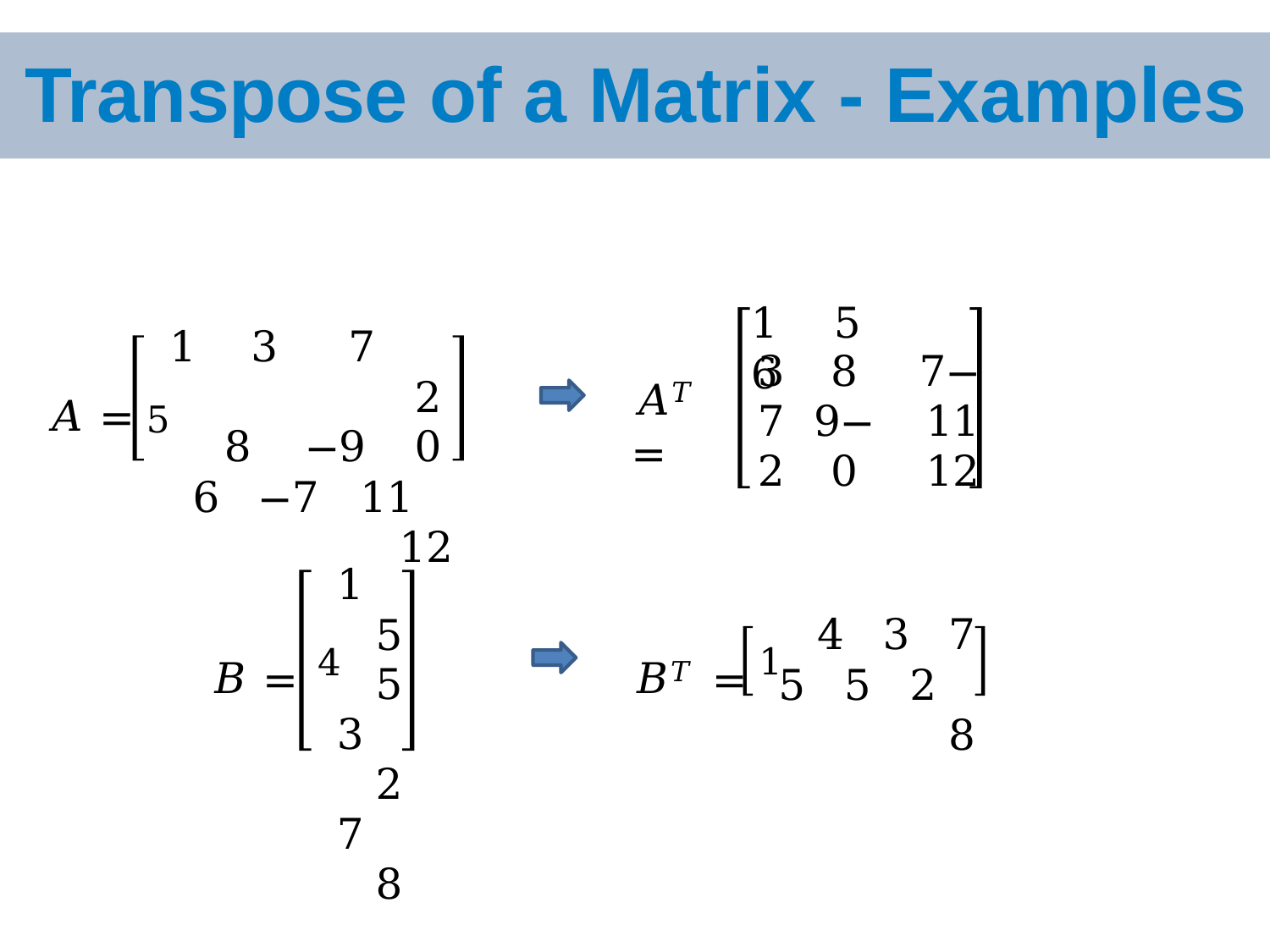

# Transpose of a Matrix - Examples
1	5	6

1	3	7	2
8	−9	0
6	−7	11	12

| 3 | 8 | −7 |
| --- | --- | --- |
| 7 | −9 | 11 |
| 2 | 0 | 12 |
𝐴 =	5
𝐴𝑇 =

1	5
5
3	2
7	8

4	3	7
5	5	2	8

𝐵 =	4
𝐵𝑇 =	1